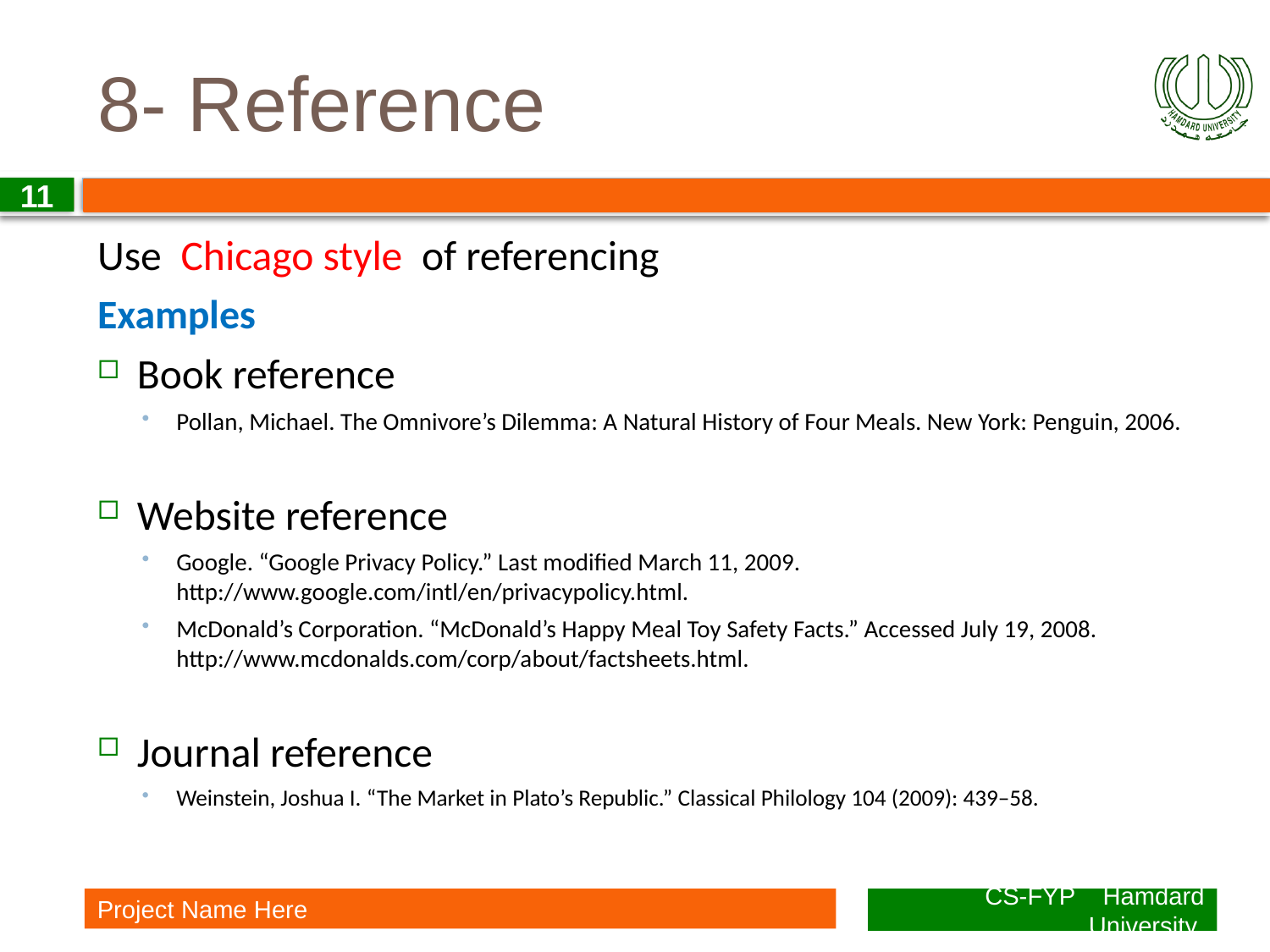

# 8- Reference
11
Use  Chicago style  of referencing
Examples
Book reference
Pollan, Michael. The Omnivore’s Dilemma: A Natural History of Four Meals. New York: Penguin, 2006.

Website reference
Google. “Google Privacy Policy.” Last modified March 11, 2009. http://www.google.com/intl/en/privacypolicy.html.
McDonald’s Corporation. “McDonald’s Happy Meal Toy Safety Facts.” Accessed July 19, 2008. http://www.mcdonalds.com/corp/about/factsheets.html.

Journal reference
Weinstein, Joshua I. “The Market in Plato’s Republic.” Classical Philology 104 (2009): 439–58.
Project Name Here
CS-FYP    Hamdard University